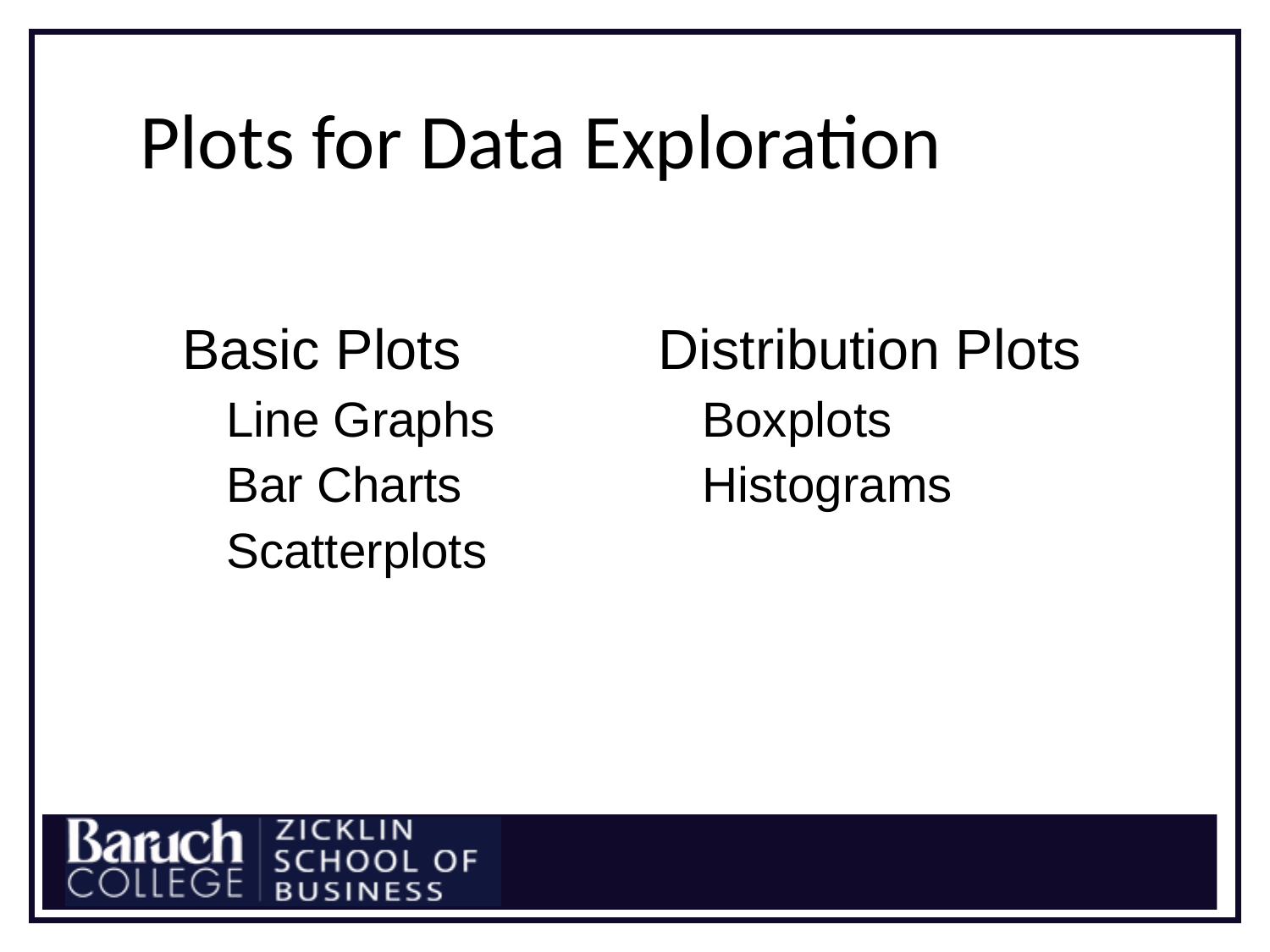

# Plots for Data Exploration
Basic Plots
Line Graphs
Bar Charts
Scatterplots

Distribution Plots
Boxplots
Histograms